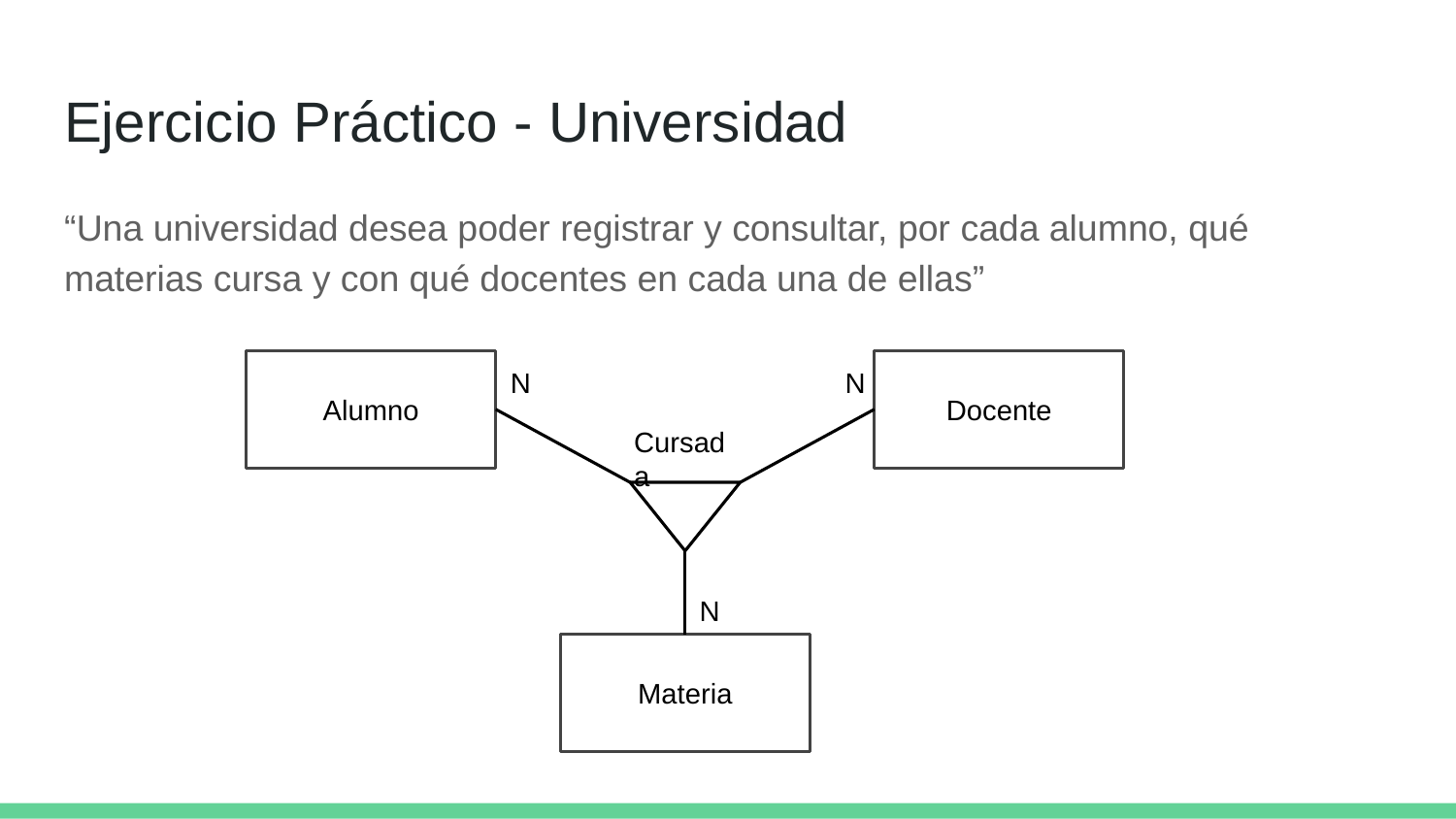

# Ejercicio Práctico - Universidad
“Una universidad desea poder registrar y consultar, por cada alumno, qué materias cursa y con qué docentes en cada una de ellas”
N
N
Cursada

N
Alumno
Docente
Materia